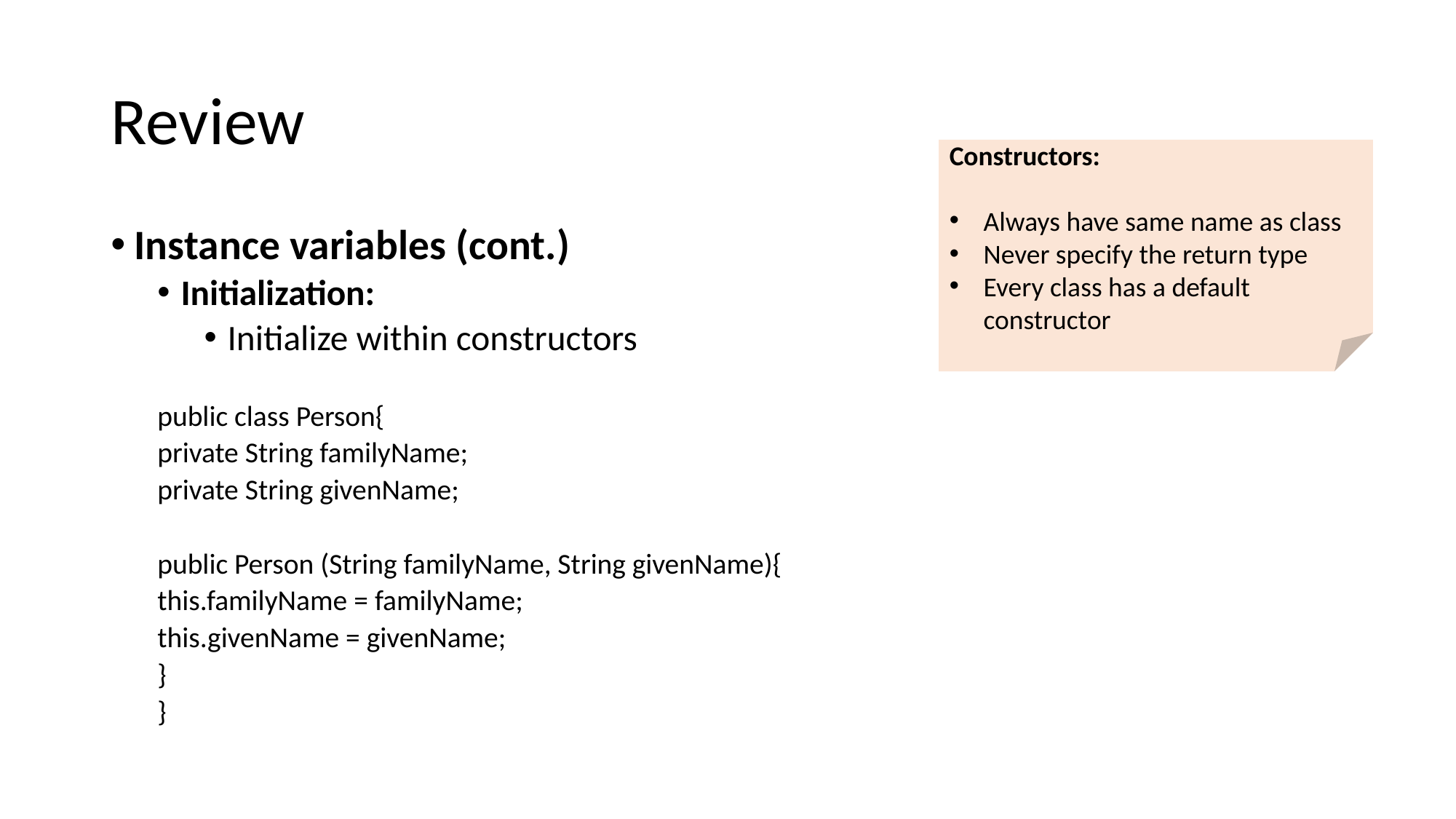

# Review
Constructors:

Always have same name as class
Never specify the return type
Every class has a default constructor
Instance variables (cont.)
Initialization:
Initialize within constructors

public class Person{
	private String familyName;
	private String givenName;

	public Person (String familyName, String givenName){
		this.familyName = familyName;
		this.givenName = givenName;
	}
}